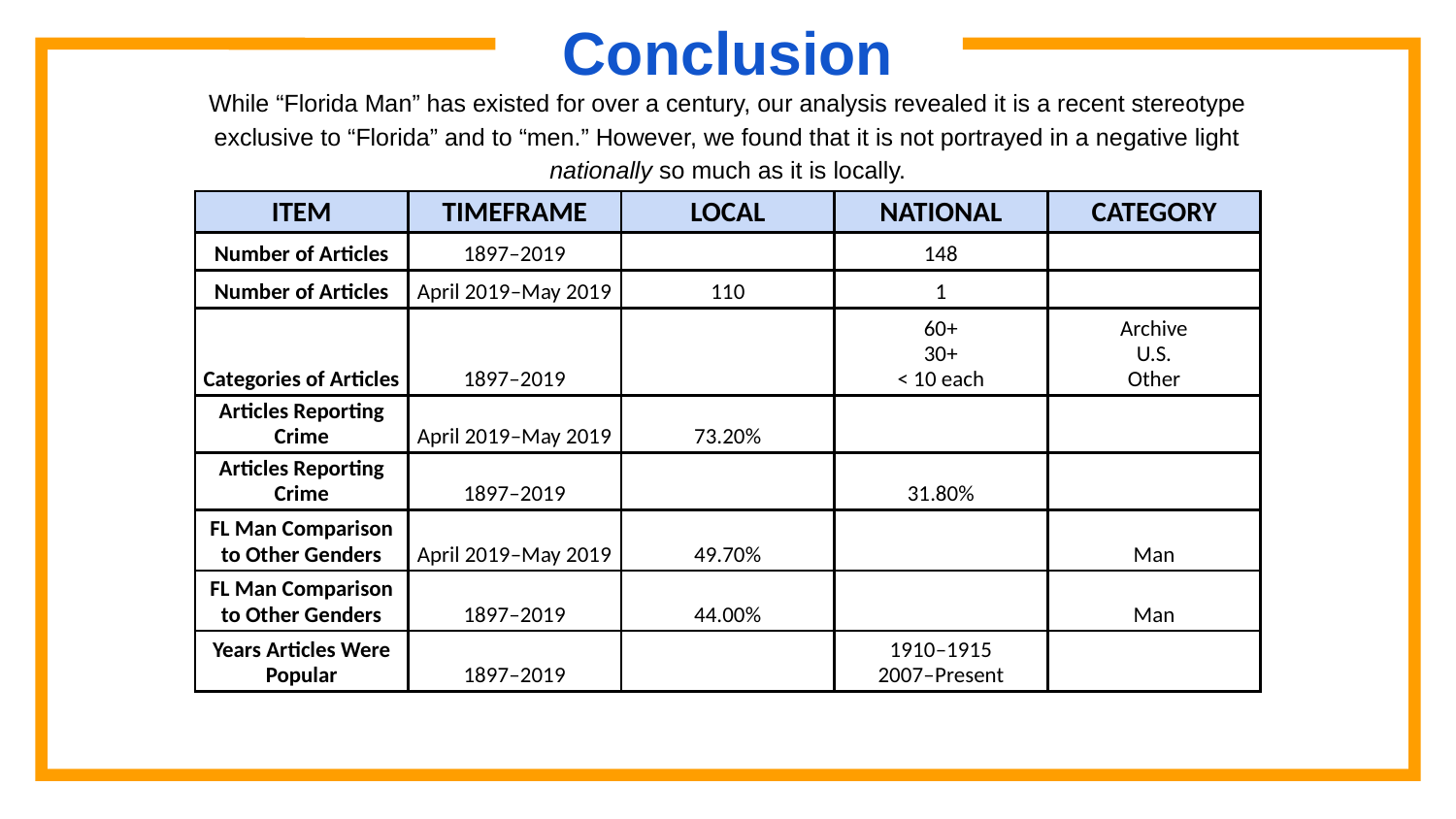

# Conclusion
While “Florida Man” has existed for over a century, our analysis revealed it is a recent stereotype exclusive to “Florida” and to “men.” However, we found that it is not portrayed in a negative light nationally so much as it is locally.

| ITEM | TIMEFRAME | LOCAL | NATIONAL | CATEGORY |
| --- | --- | --- | --- | --- |
| Number of Articles | 1897–2019 |  | 148 |  |
| Number of Articles | April 2019–May 2019 | 110 | 1 |  |
| Categories of Articles | 1897–2019 |  | 60+ 30+ < 10 each | Archive U.S. Other |
| Articles Reporting Crime | April 2019–May 2019 | 73.20% |  |  |
| Articles Reporting Crime | 1897–2019 |  | 31.80% |  |
| FL Man Comparison to Other Genders | April 2019–May 2019 | 49.70% |  | Man |
| FL Man Comparison to Other Genders | 1897–2019 | 44.00% |  | Man |
| Years Articles Were Popular | 1897–2019 |  | 1910–1915 2007–Present |  |